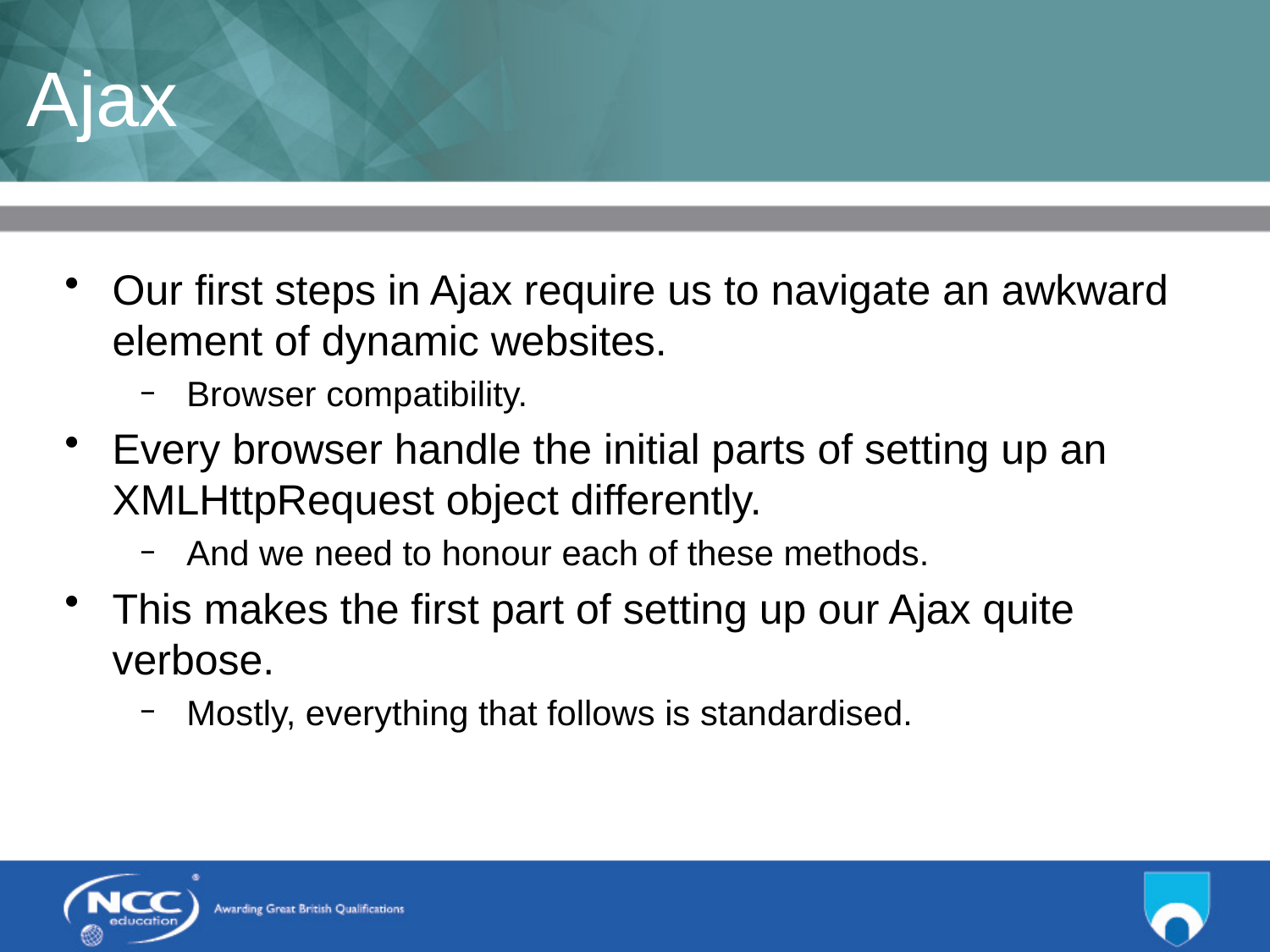

# Ajax
Our first steps in Ajax require us to navigate an awkward element of dynamic websites.
Browser compatibility.
Every browser handle the initial parts of setting up an XMLHttpRequest object differently.
And we need to honour each of these methods.
This makes the first part of setting up our Ajax quite verbose.
Mostly, everything that follows is standardised.